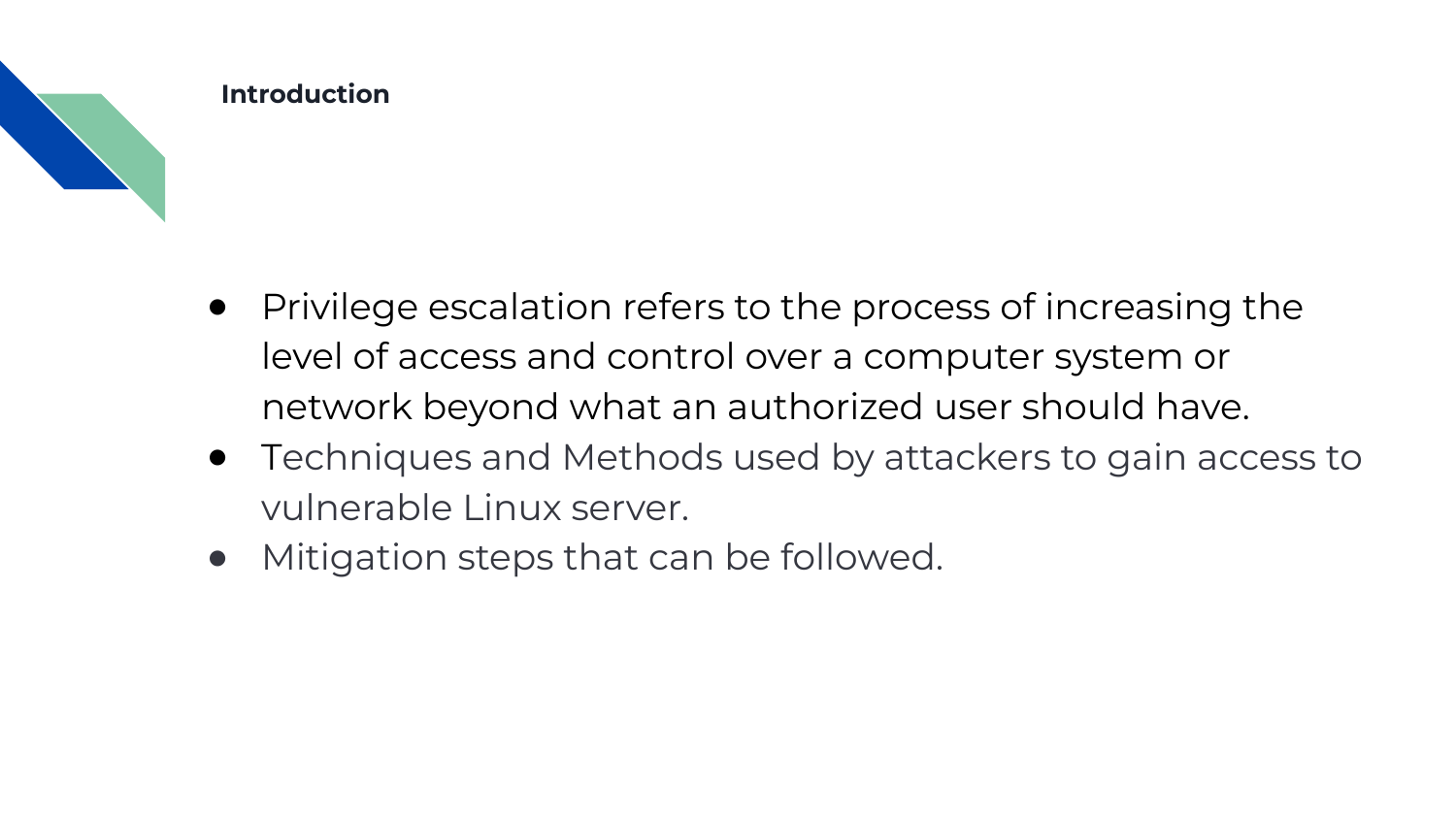

# Introduction
Privilege escalation refers to the process of increasing the level of access and control over a computer system or network beyond what an authorized user should have.
Techniques and Methods used by attackers to gain access to vulnerable Linux server.
Mitigation steps that can be followed.